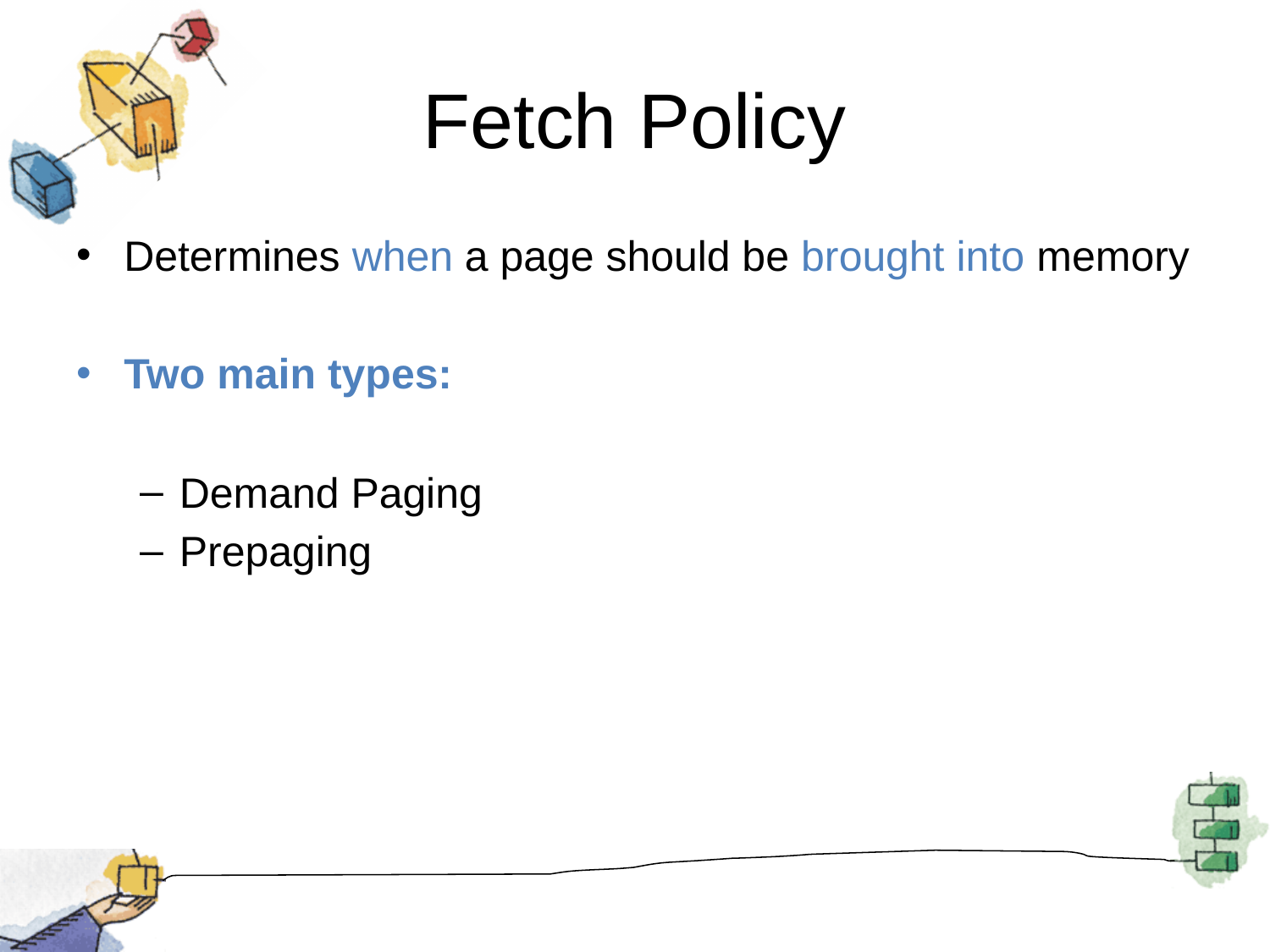

# Fetch Policy
Determines when a page should be brought into memory

Two main types:

Demand Paging
Prepaging